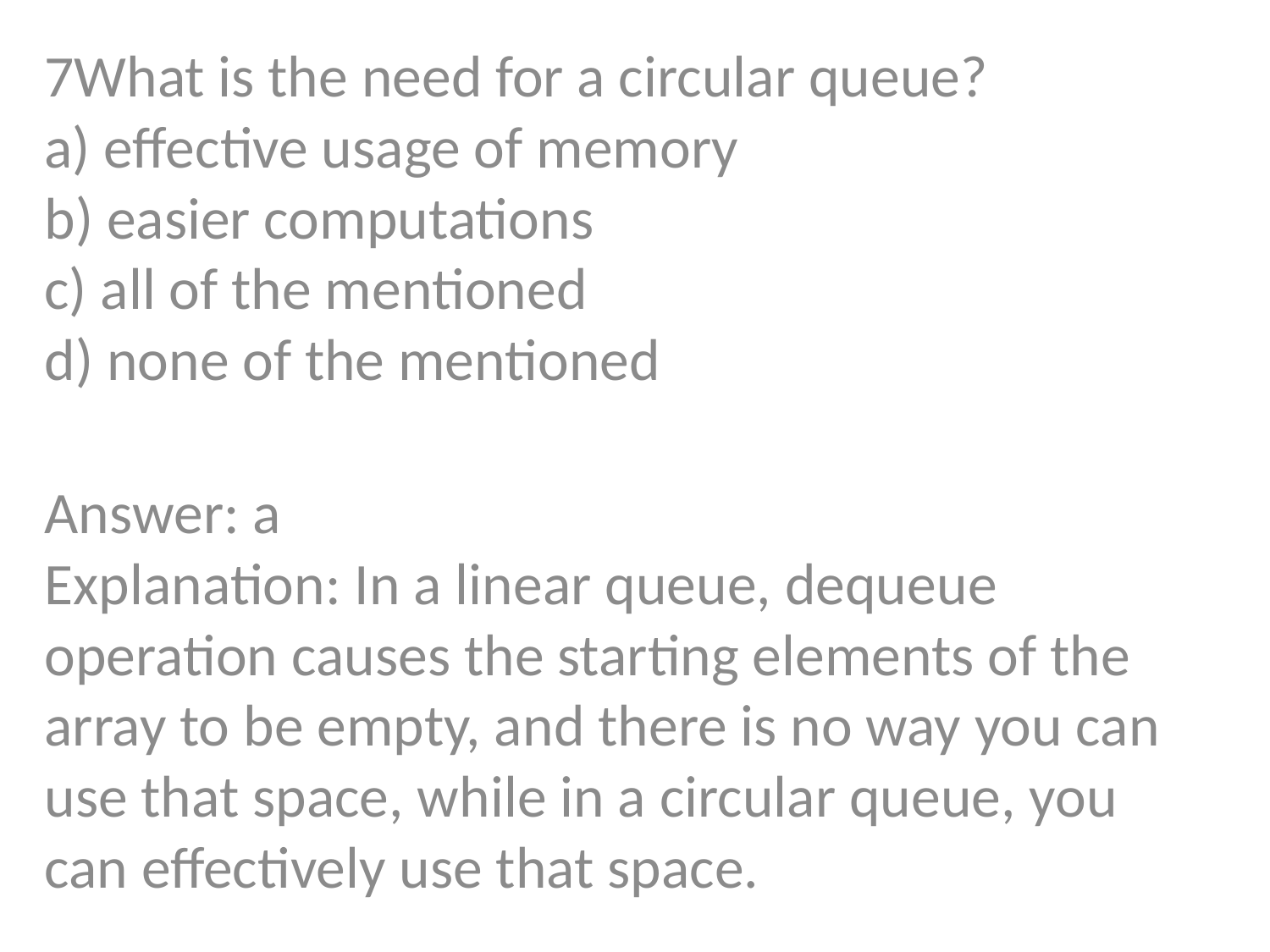

7What is the need for a circular queue?
a) effective usage of memory
b) easier computations
c) all of the mentioned
d) none of the mentioned
Answer: a
Explanation: In a linear queue, dequeue operation causes the starting elements of the array to be empty, and there is no way you can use that space, while in a circular queue, you can effectively use that space.